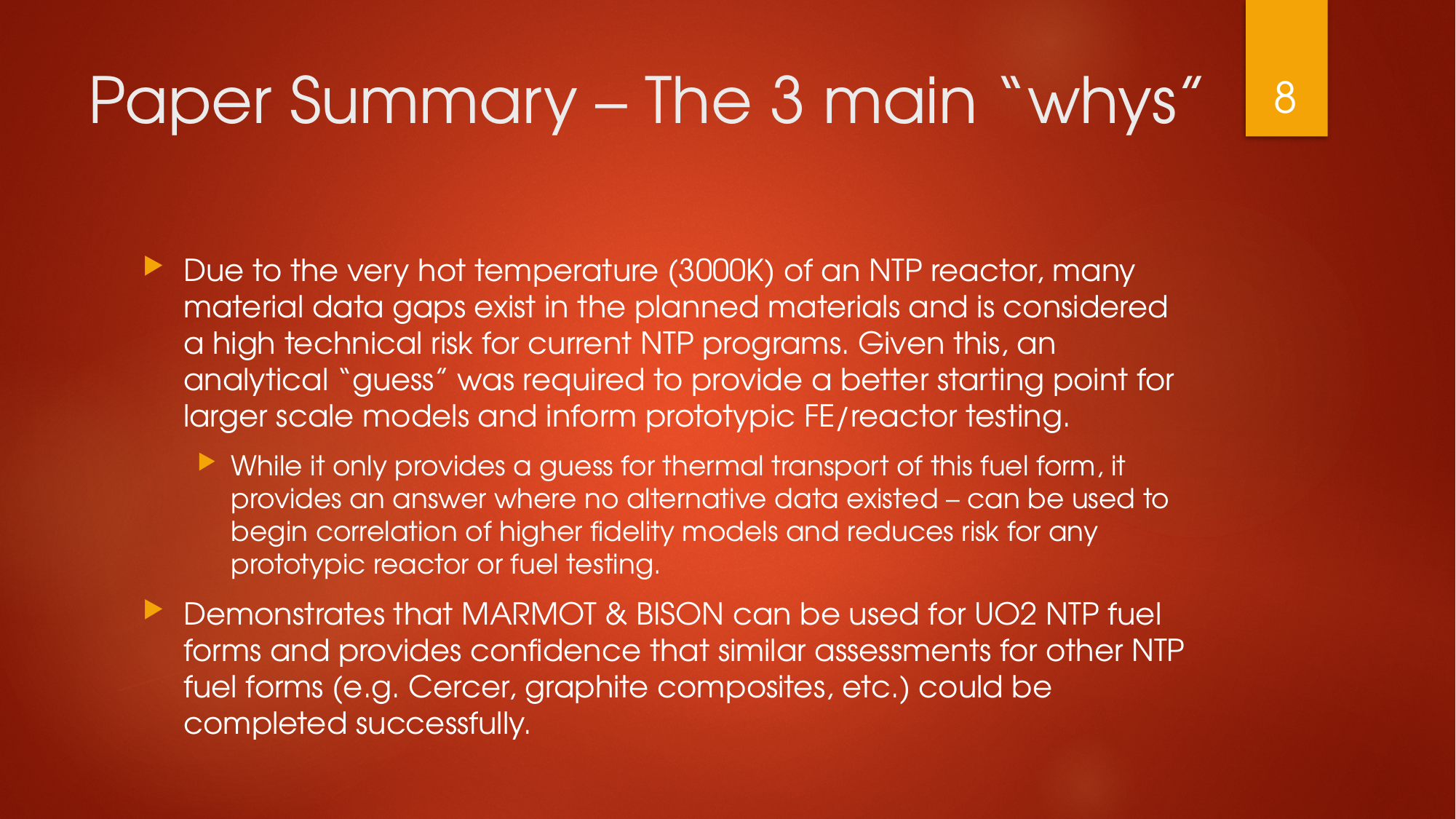

8
# Paper Summary – The 3 main “whys”
Due to the very hot temperature (3000K) of an NTP reactor, many material data gaps exist in the planned materials and is considered a high technical risk for current NTP programs. Given this, an analytical “guess” was required to provide a better starting point for larger scale models and inform prototypic FE/reactor testing.
While it only provides a guess for thermal transport of this fuel form, it provides an answer where no alternative data existed – can be used to begin correlation of higher fidelity models and reduces risk for any prototypic reactor or fuel testing.
Demonstrates that MARMOT & BISON can be used for UO2 NTP fuel forms and provides confidence that similar assessments for other NTP fuel forms (e.g. Cercer, graphite composites, etc.) could be completed successfully.